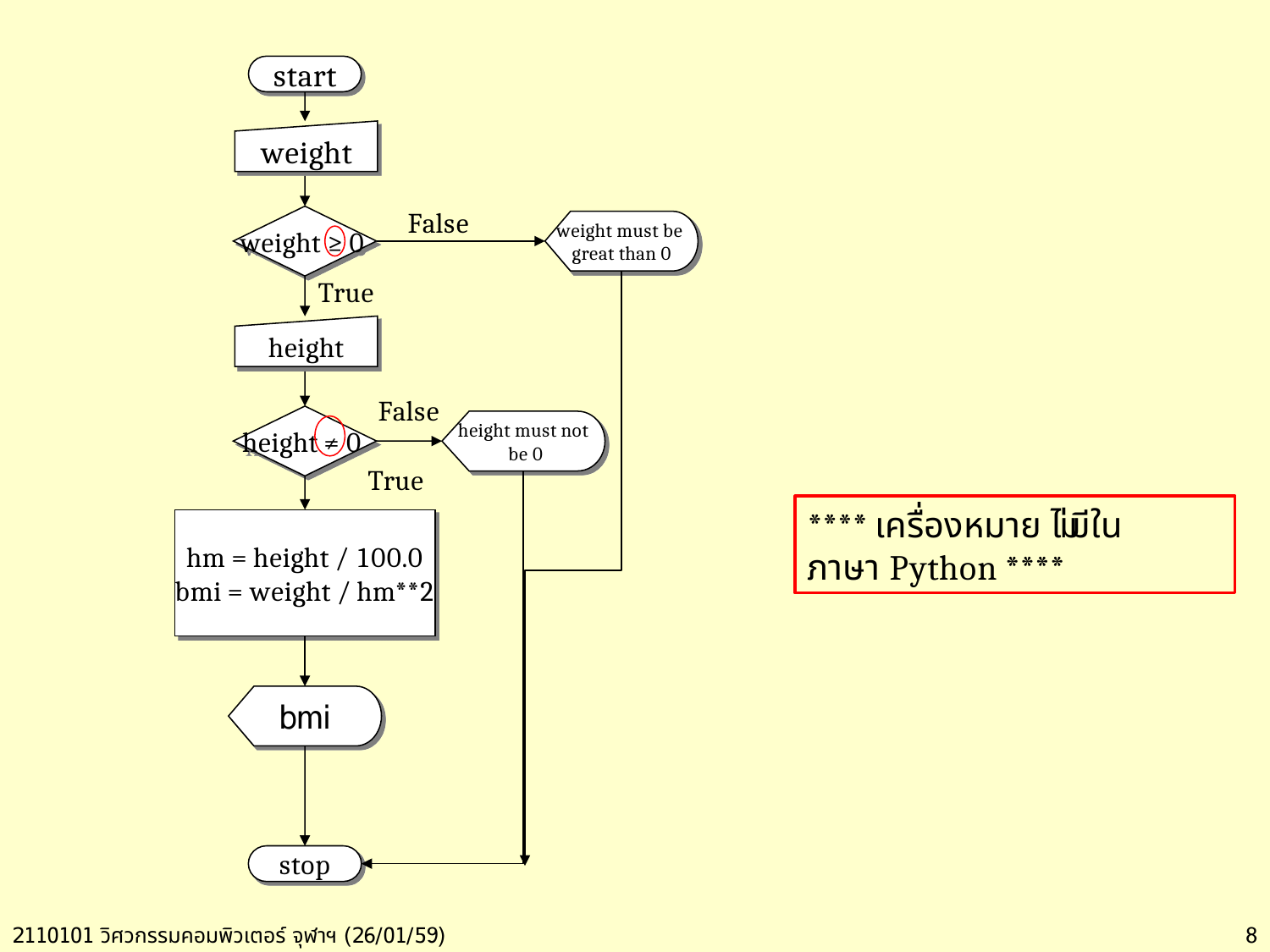

start
weight
False
weight ≥ 0
weight must be
great than 0

True
height
False
height ≠ 0
height must not
 be 0

True
**** เครื่องหมาย ≥ ≠ ไม่มีในภาษา Python ****
hm = height / 100.0
bmi = weight / hm**2
bmi
stop